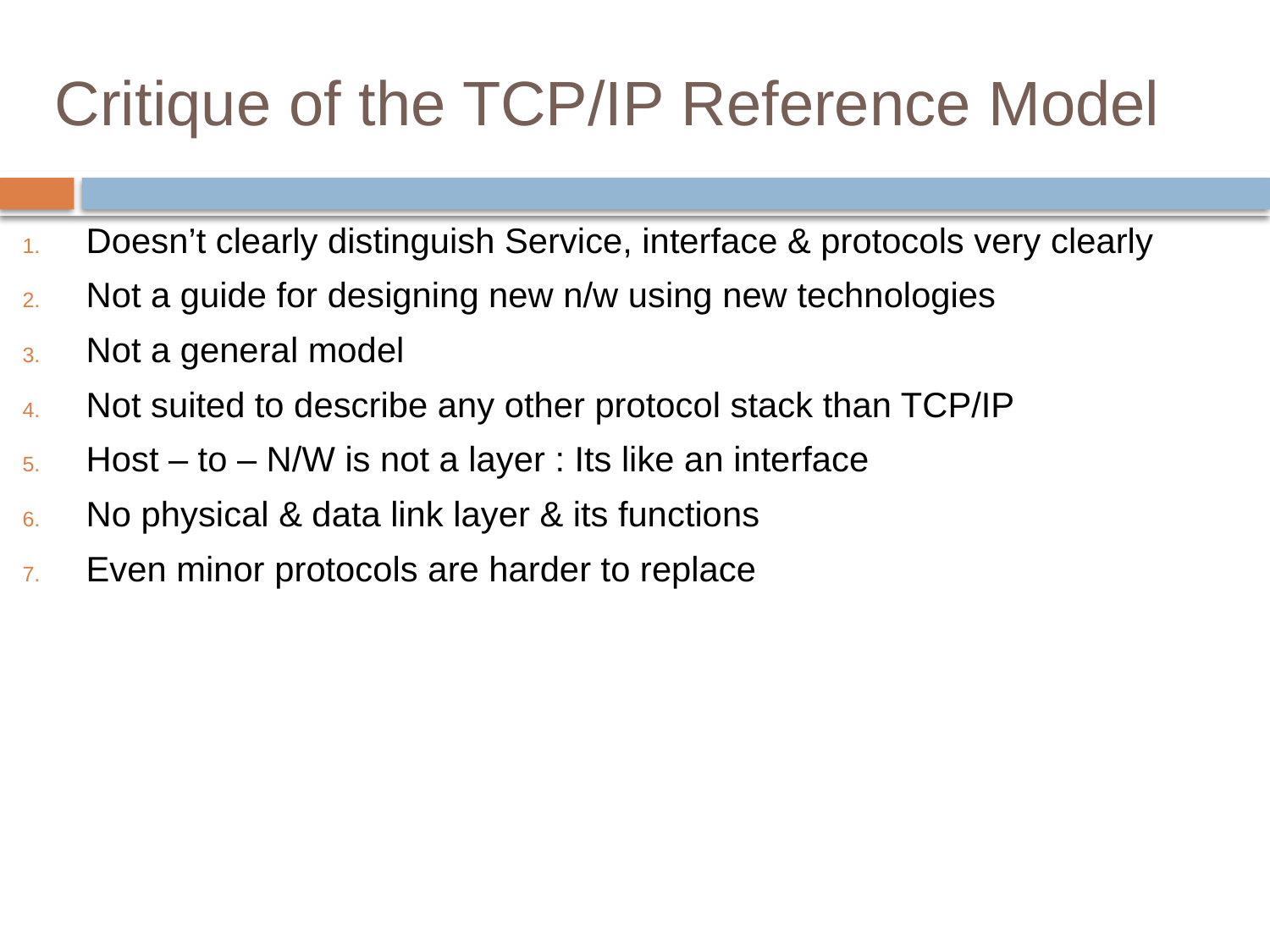

# Critique of the TCP/IP Reference Model
Doesn’t clearly distinguish Service, interface & protocols very clearly
Not a guide for designing new n/w using new technologies
Not a general model
Not suited to describe any other protocol stack than TCP/IP
Host – to – N/W is not a layer : Its like an interface
No physical & data link layer & its functions
Even minor protocols are harder to replace